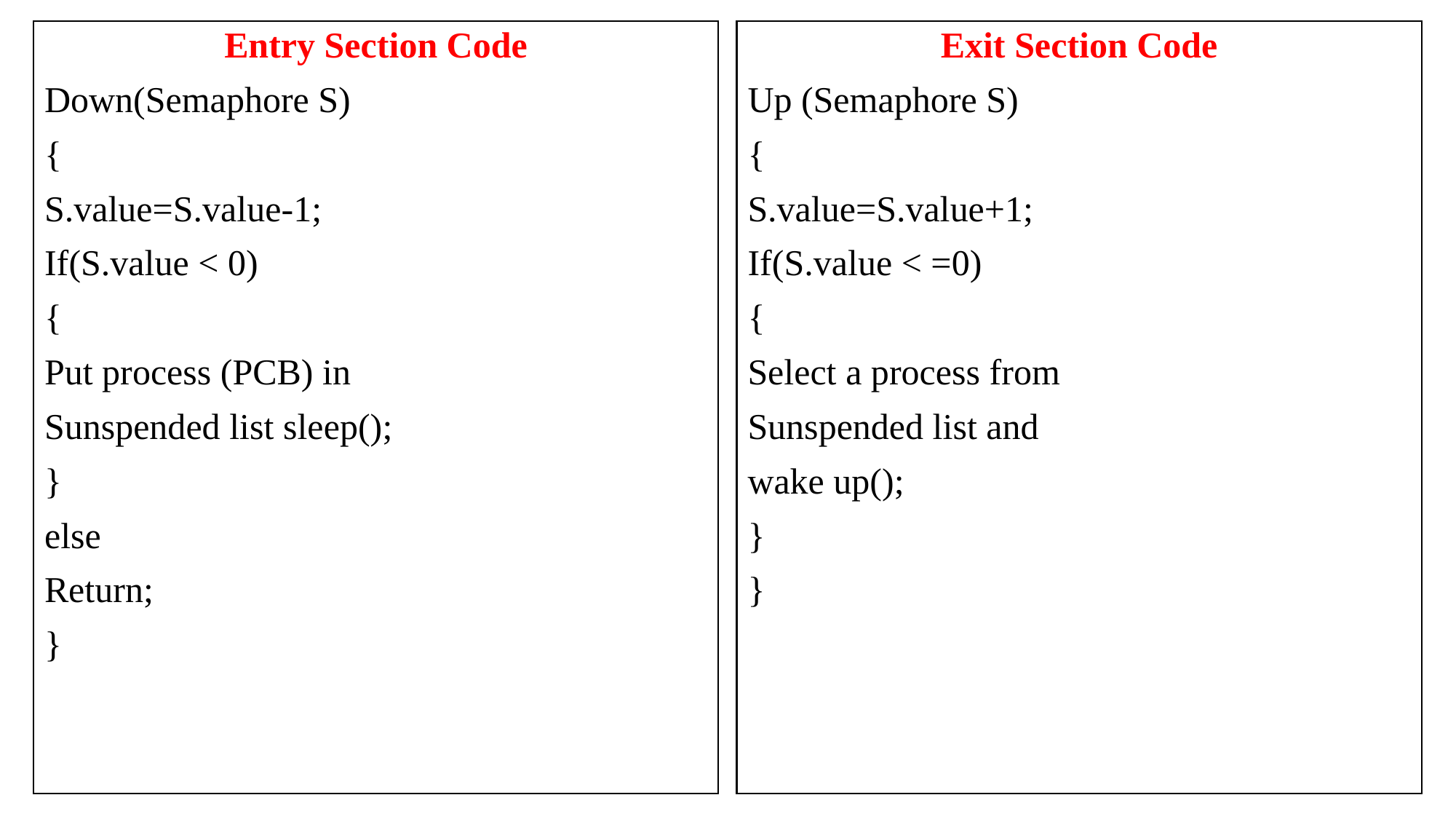

Entry Section Code
Down(Semaphore S)
{
S.value=S.value-1;
If(S.value < 0)
{
Put process (PCB) in
Sunspended list sleep();
}
else
Return;
}
Exit Section Code
Up (Semaphore S)
{
S.value=S.value+1;
If(S.value < =0)
{
Select a process from
Sunspended list and
wake up();
}
}